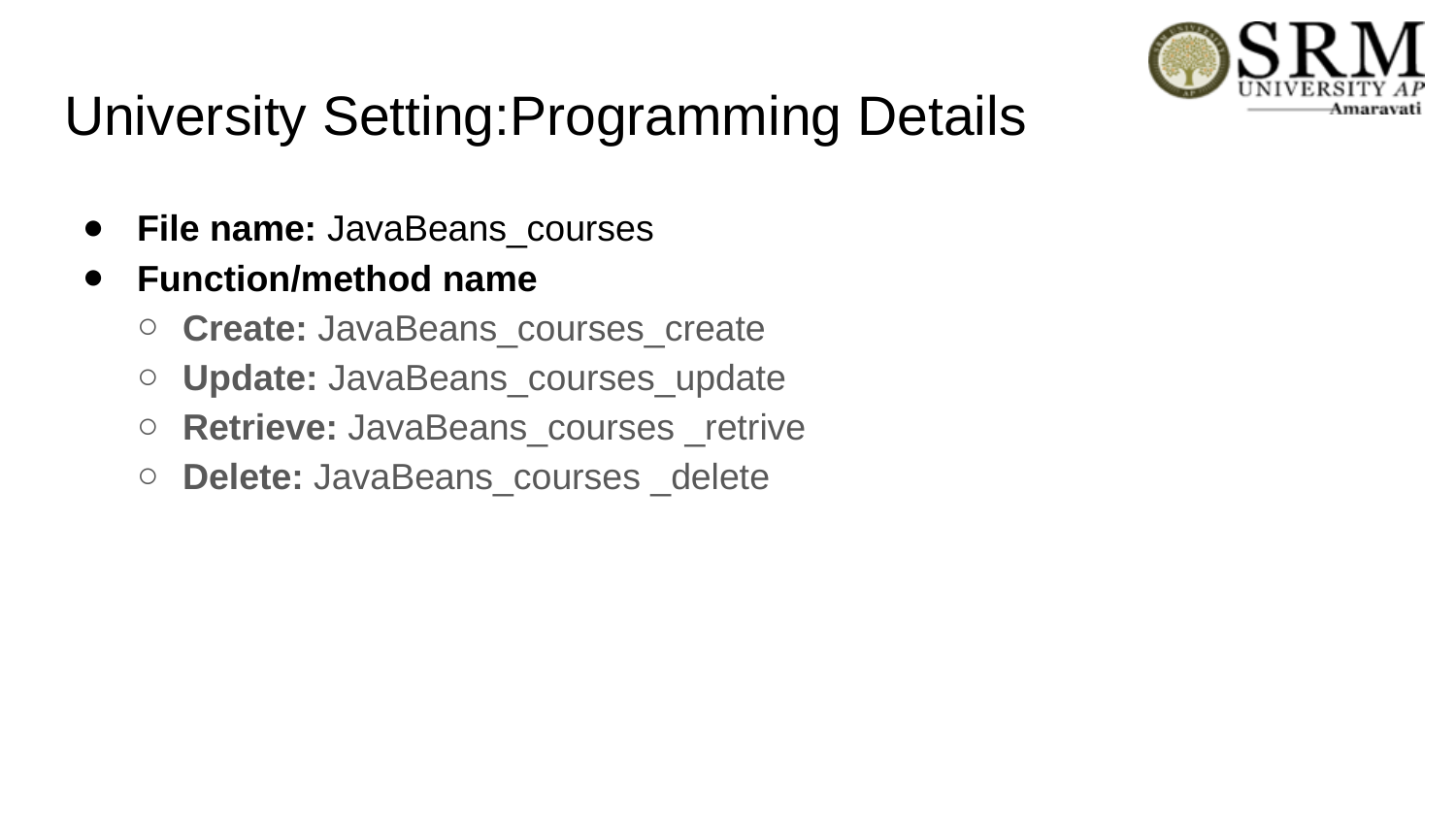

# University Setting:Programming Details
File name: JavaBeans_courses
Function/method name
Create: JavaBeans_courses_create
Update: JavaBeans_courses_update
Retrieve: JavaBeans_courses _retrive
Delete: JavaBeans_courses _delete